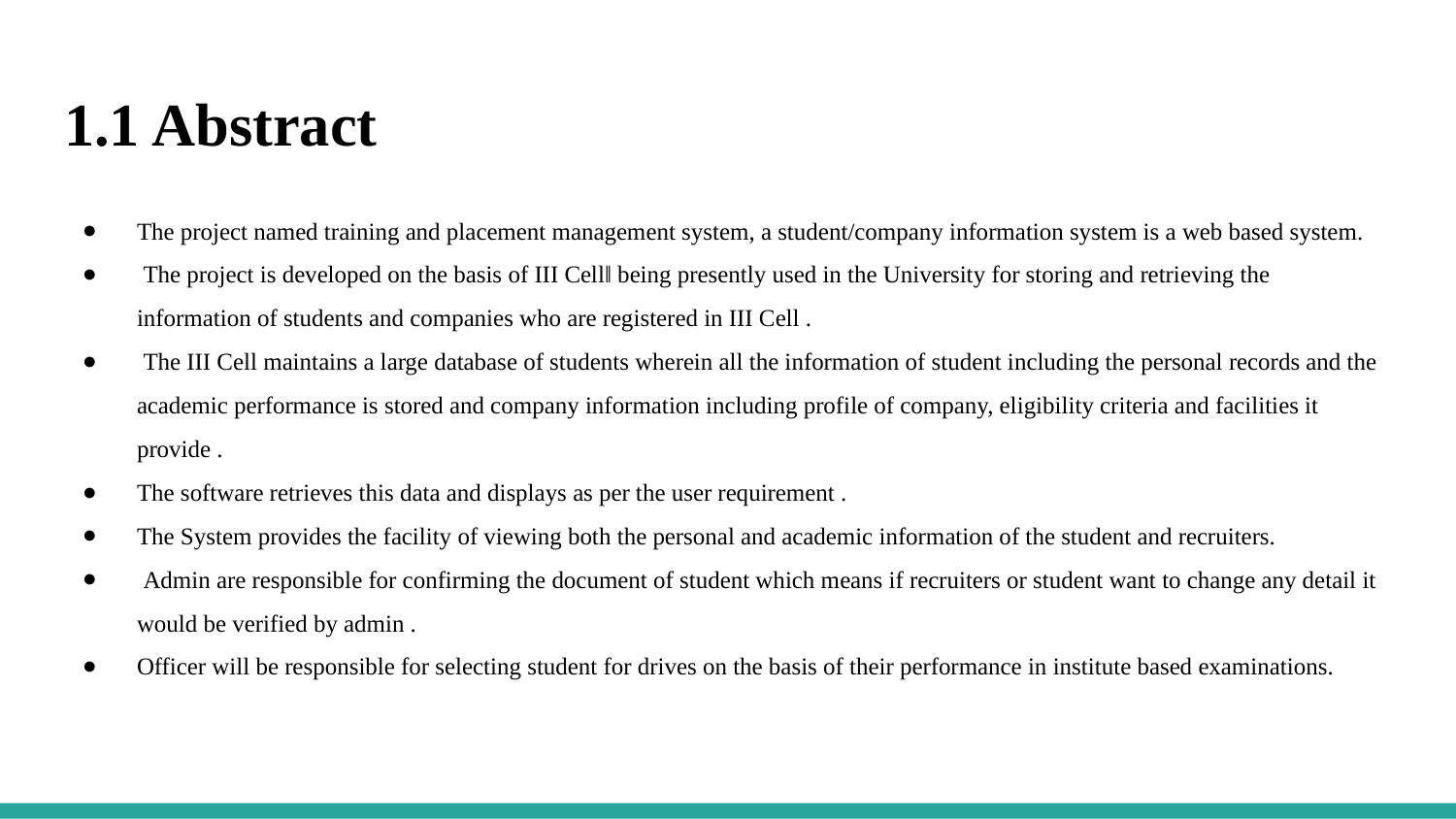

# 1.1 Abstract
The project named training and placement management system, a student/company information system is a web based system.
 The project is developed on the basis of III Cell‖ being presently used in the University for storing and retrieving the information of students and companies who are registered in III Cell .
 The III Cell maintains a large database of students wherein all the information of student including the personal records and the academic performance is stored and company information including profile of company, eligibility criteria and facilities it provide .
The software retrieves this data and displays as per the user requirement .
The System provides the facility of viewing both the personal and academic information of the student and recruiters.
 Admin are responsible for confirming the document of student which means if recruiters or student want to change any detail it would be verified by admin .
Officer will be responsible for selecting student for drives on the basis of their performance in institute based examinations.